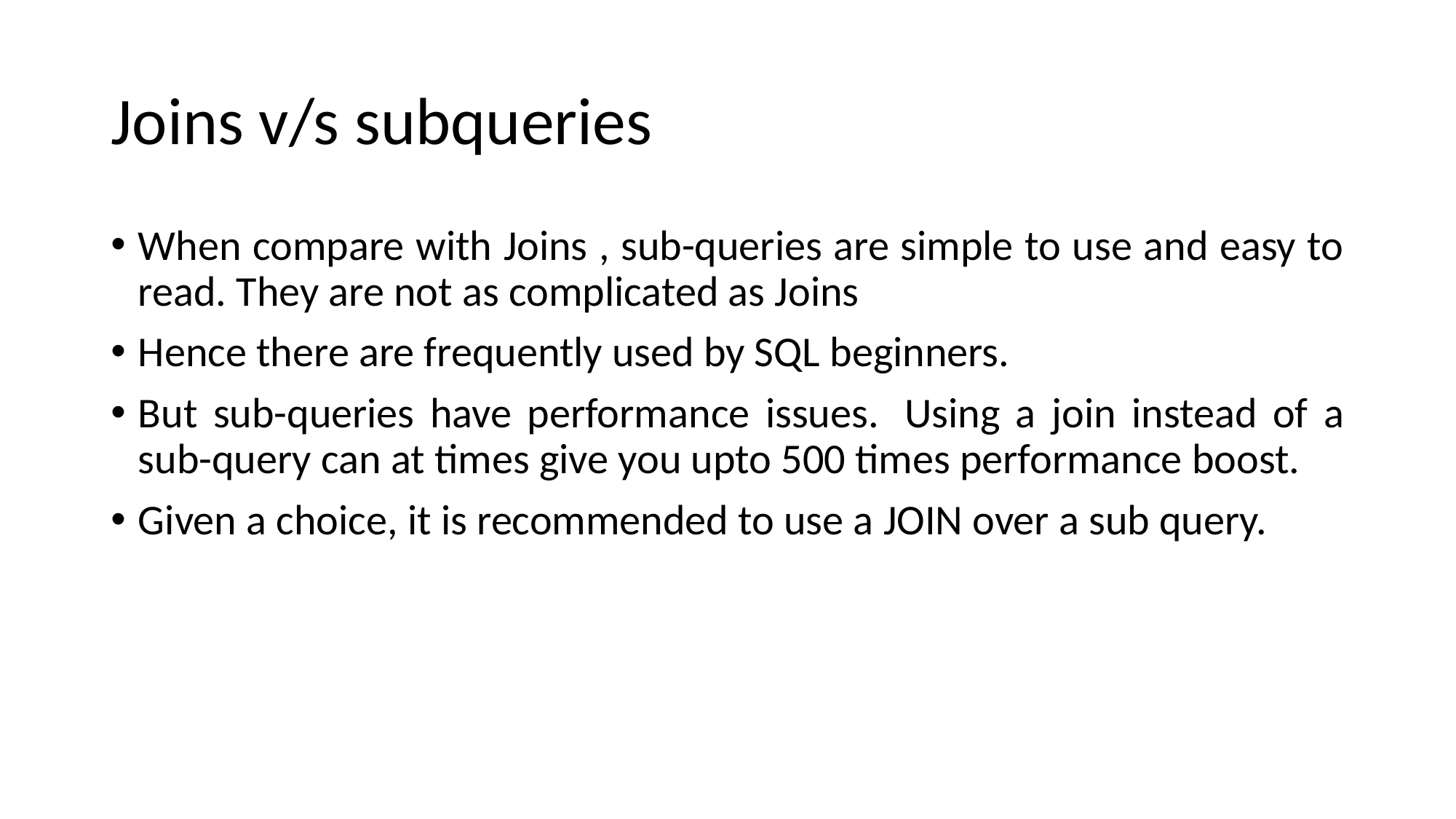

# Joins v/s subqueries
When compare with Joins , sub-queries are simple to use and easy to read. They are not as complicated as Joins
Hence there are frequently used by SQL beginners.
But sub-queries have performance issues.  Using a join instead of a sub-query can at times give you upto 500 times performance boost.
Given a choice, it is recommended to use a JOIN over a sub query.